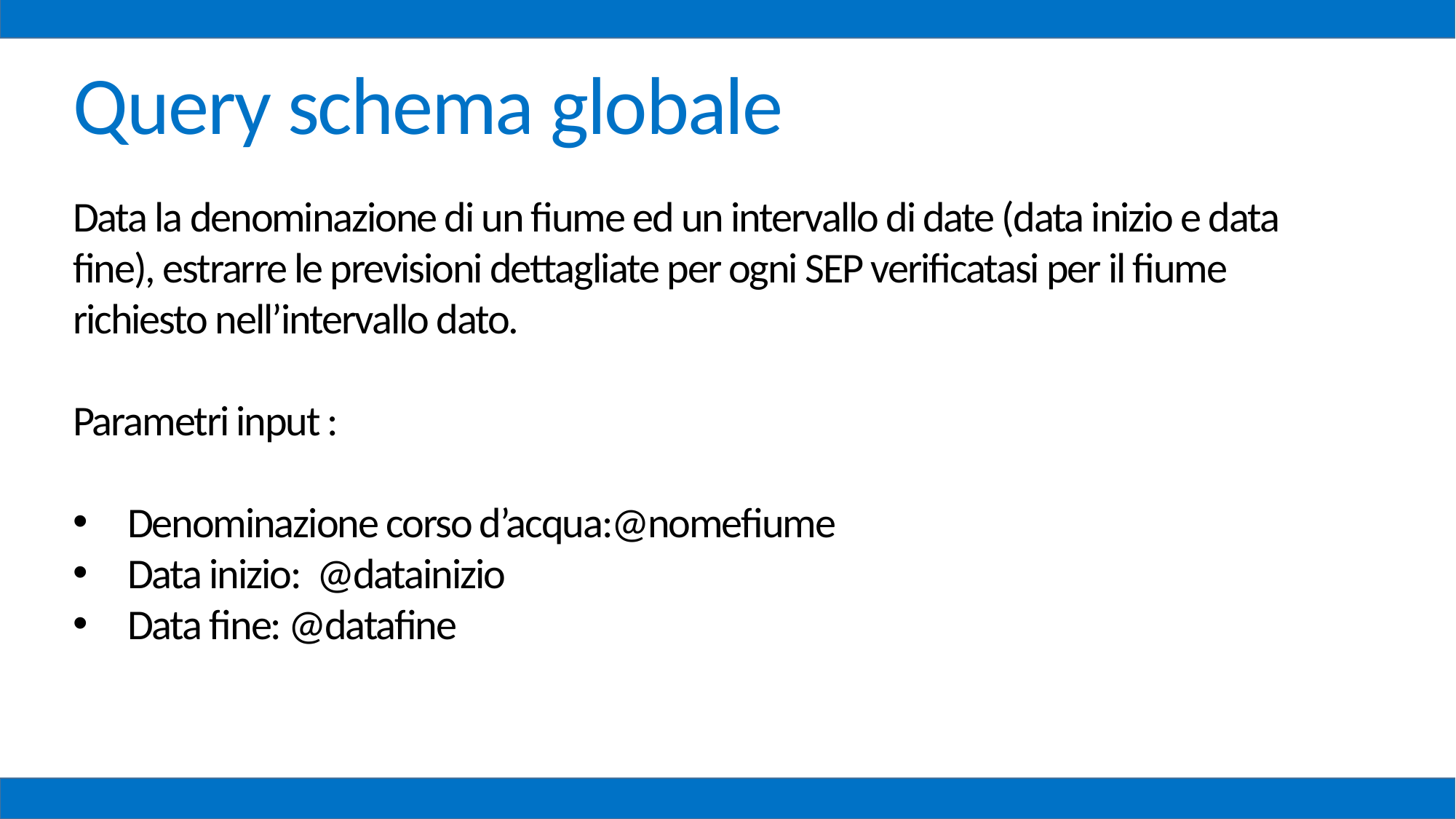

Query schema globale

Data la denominazione di un fiume ed un intervallo di date (data inizio e data fine), estrarre le previsioni dettagliate per ogni SEP verificatasi per il fiume richiesto nell’intervallo dato.

Parametri input :

Denominazione corso d’acqua:@nomefiume
Data inizio:  @datainizio
Data fine: @datafine